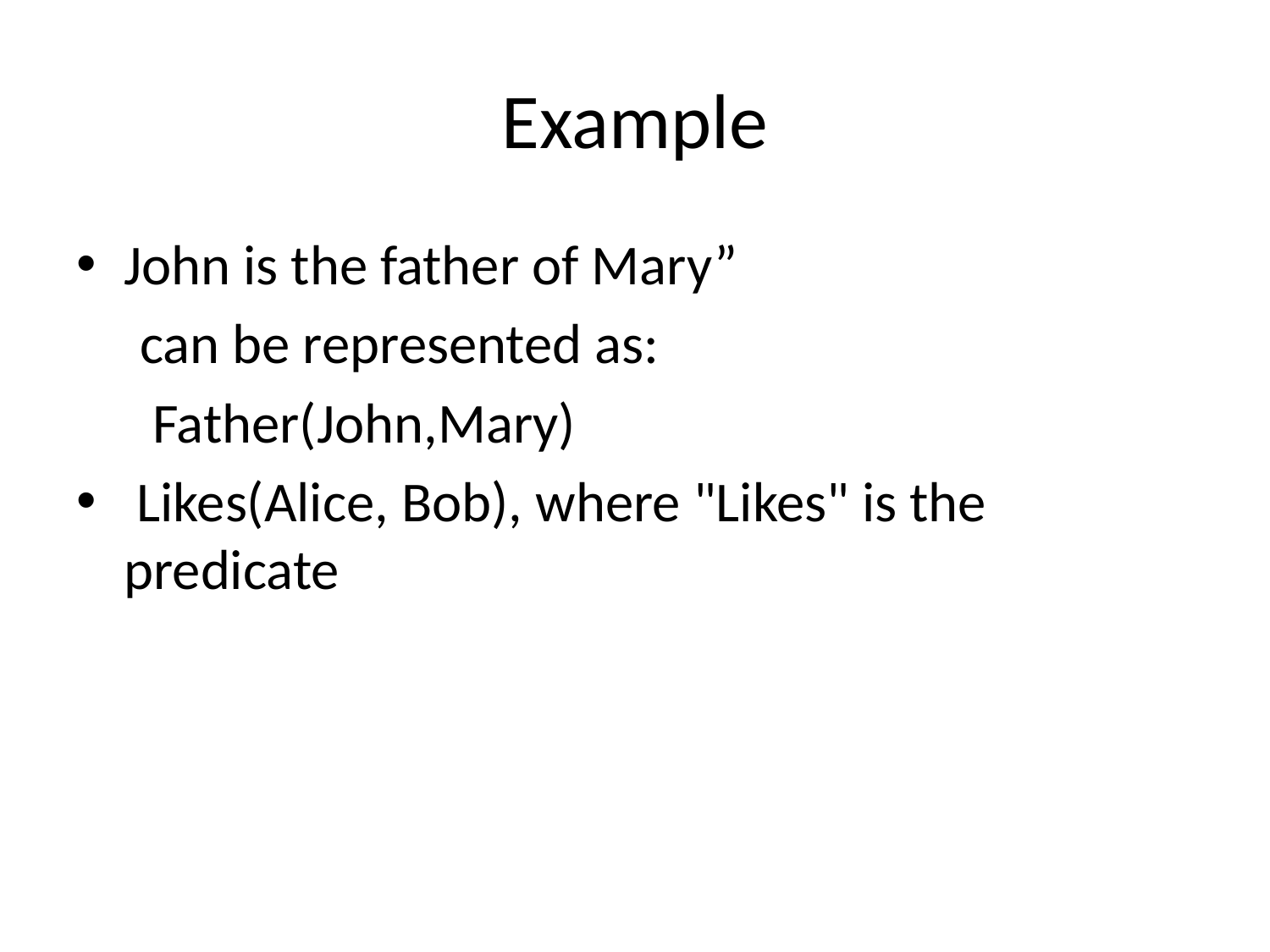

# Example
John is the father of Mary”
     can be represented as:
      Father(John,Mary)
 Likes(Alice, Bob), where "Likes" is the predicate